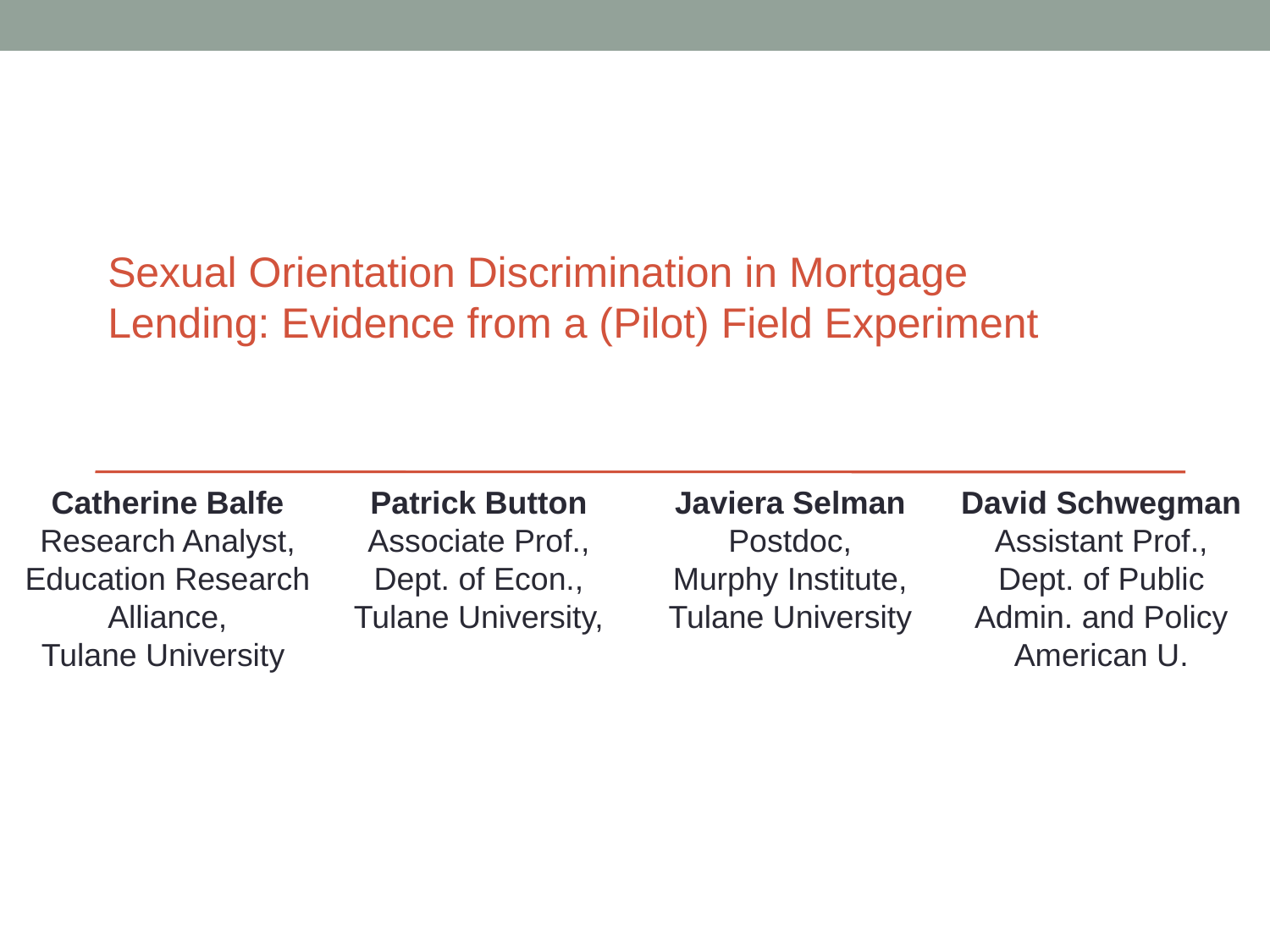

Sexual Orientation Discrimination in Mortgage Lending: Evidence from a (Pilot) Field Experiment
Catherine Balfe
Research Analyst,
Education Research Alliance,
Tulane University

Patrick Button
Associate Prof.,
Dept. of Econ.,
Tulane University,

Javiera Selman
Postdoc,
Murphy Institute,
Tulane University

David Schwegman
Assistant Prof.,
Dept. of Public Admin. and Policy
American U.